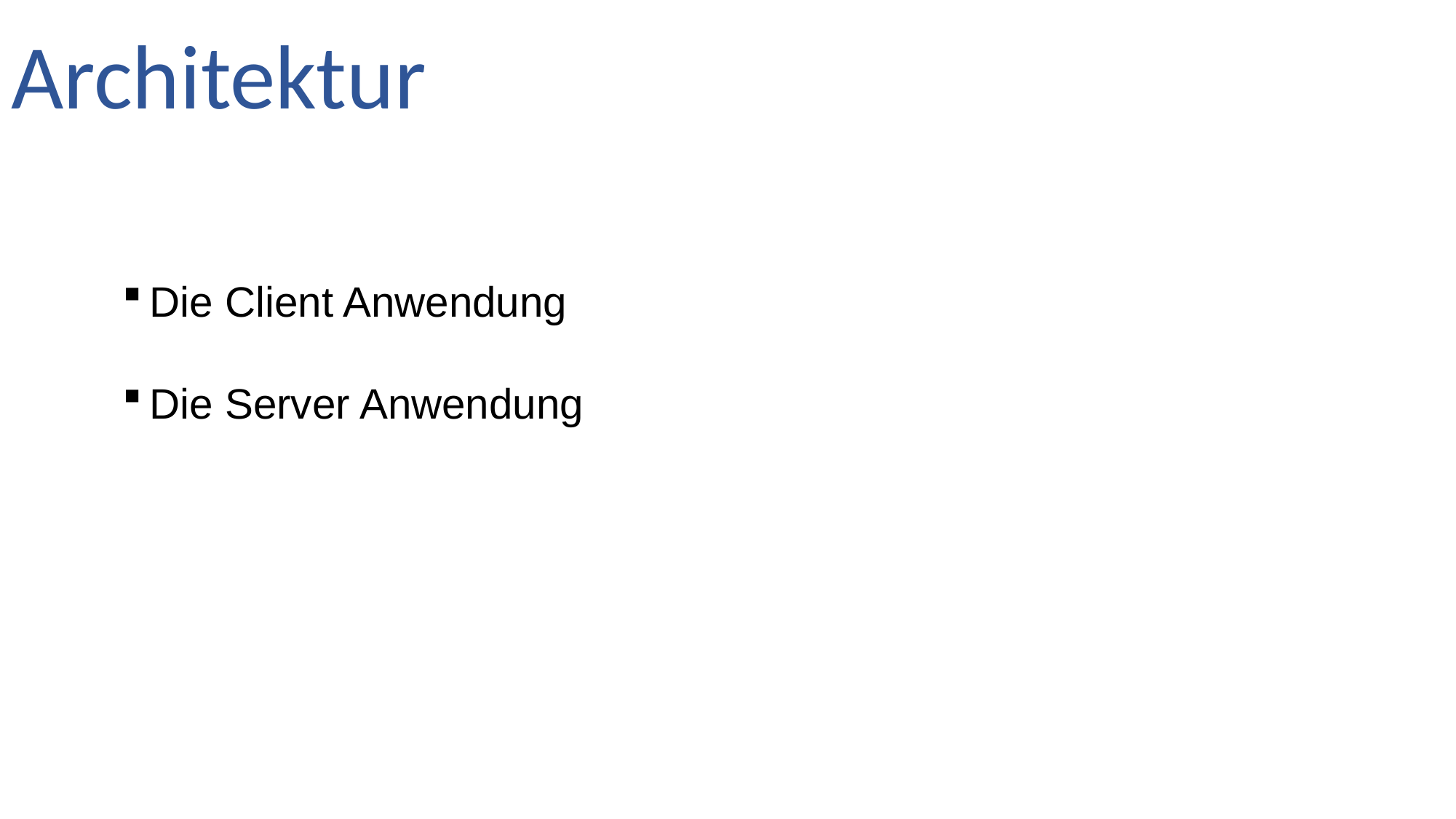

# Architektur
Die Client Anwendung

Die Server Anwendung